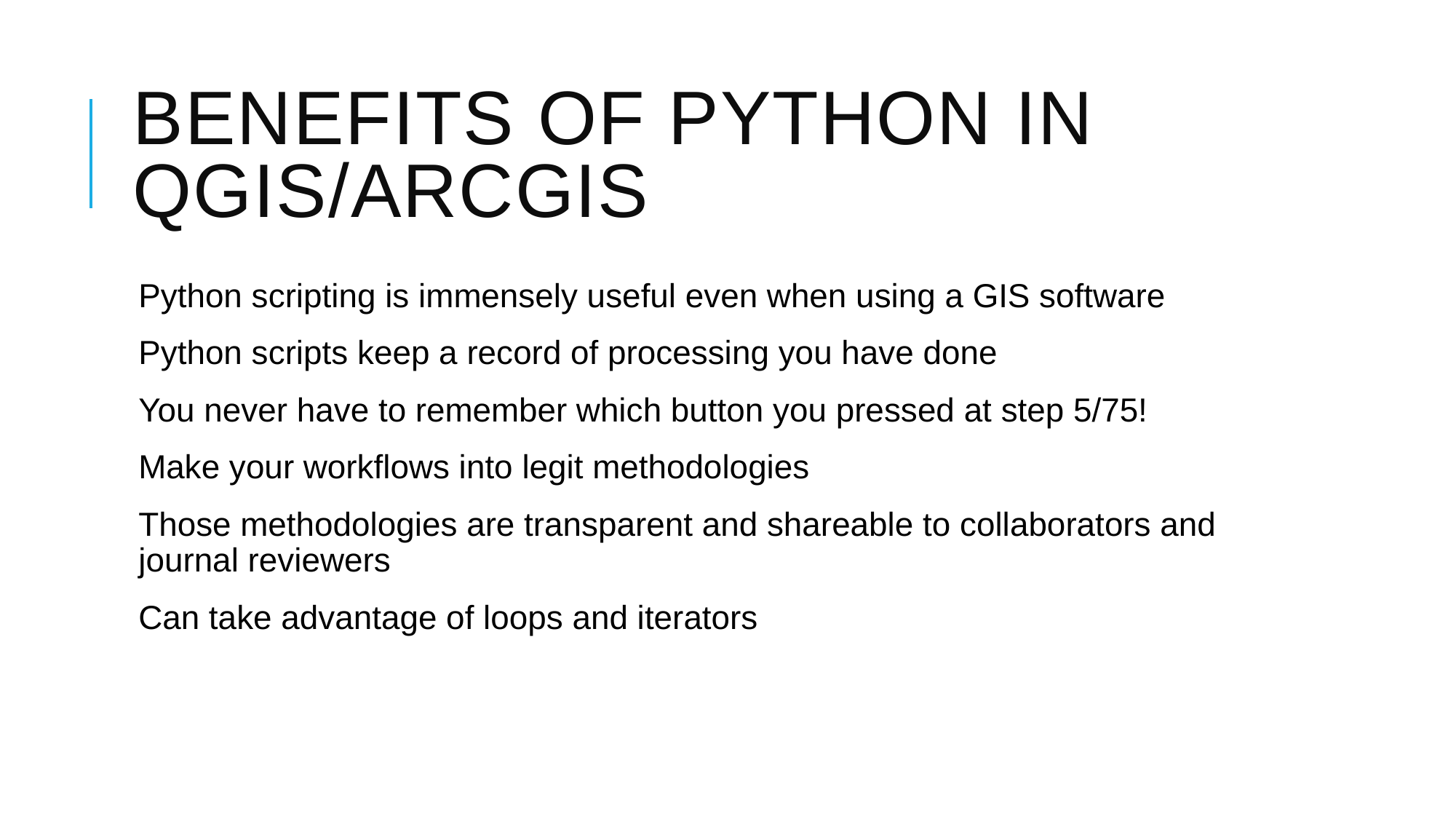

# Benefits of python in qgis/arcgis
Python scripting is immensely useful even when using a GIS software
Python scripts keep a record of processing you have done
You never have to remember which button you pressed at step 5/75!
Make your workflows into legit methodologies
Those methodologies are transparent and shareable to collaborators and journal reviewers
Can take advantage of loops and iterators